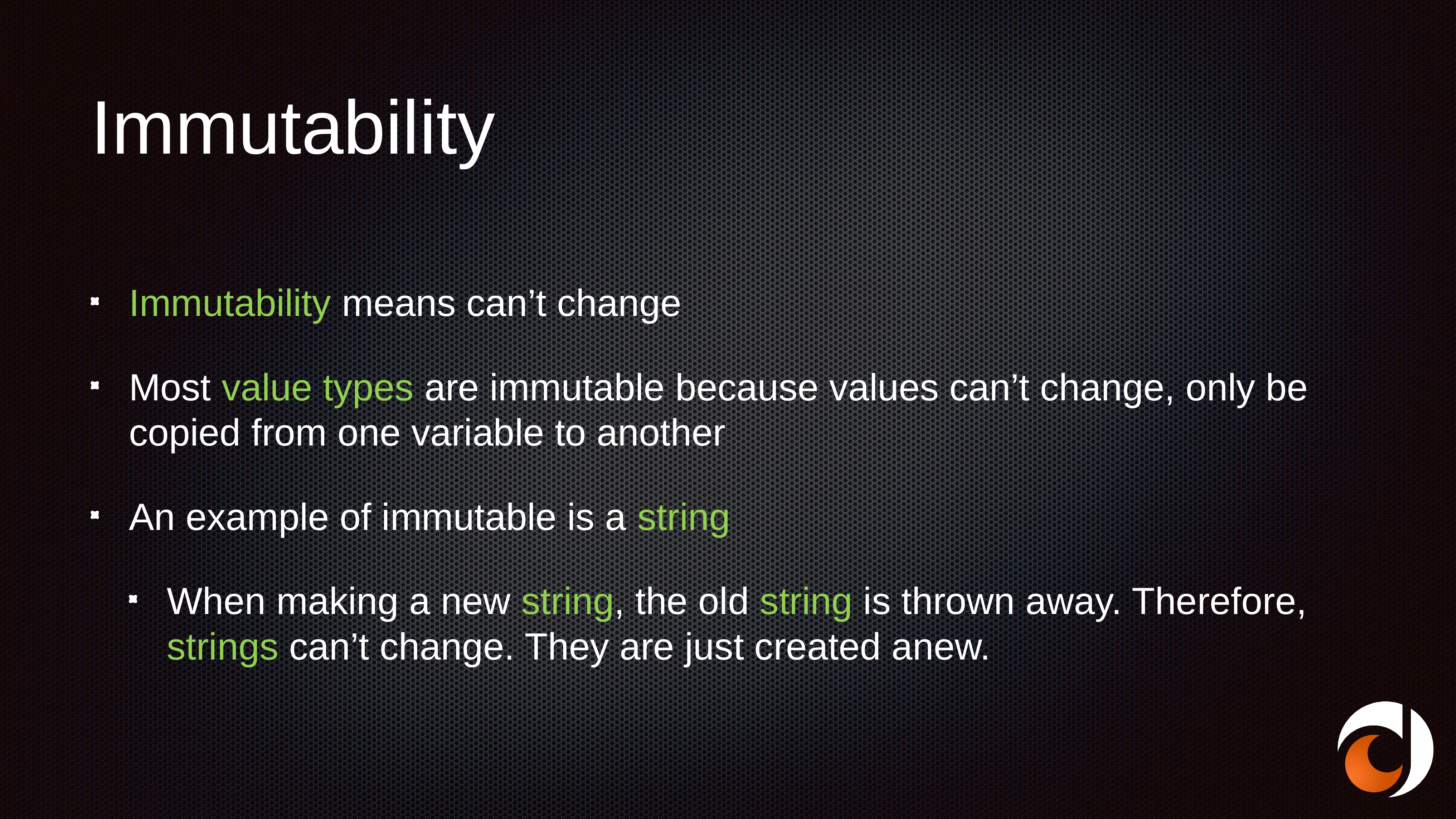

# Immutability
Immutability means can’t change
Most value types are immutable because values can’t change, only be copied from one variable to another
An example of immutable is a string
When making a new string, the old string is thrown away. Therefore, strings can’t change. They are just created anew.